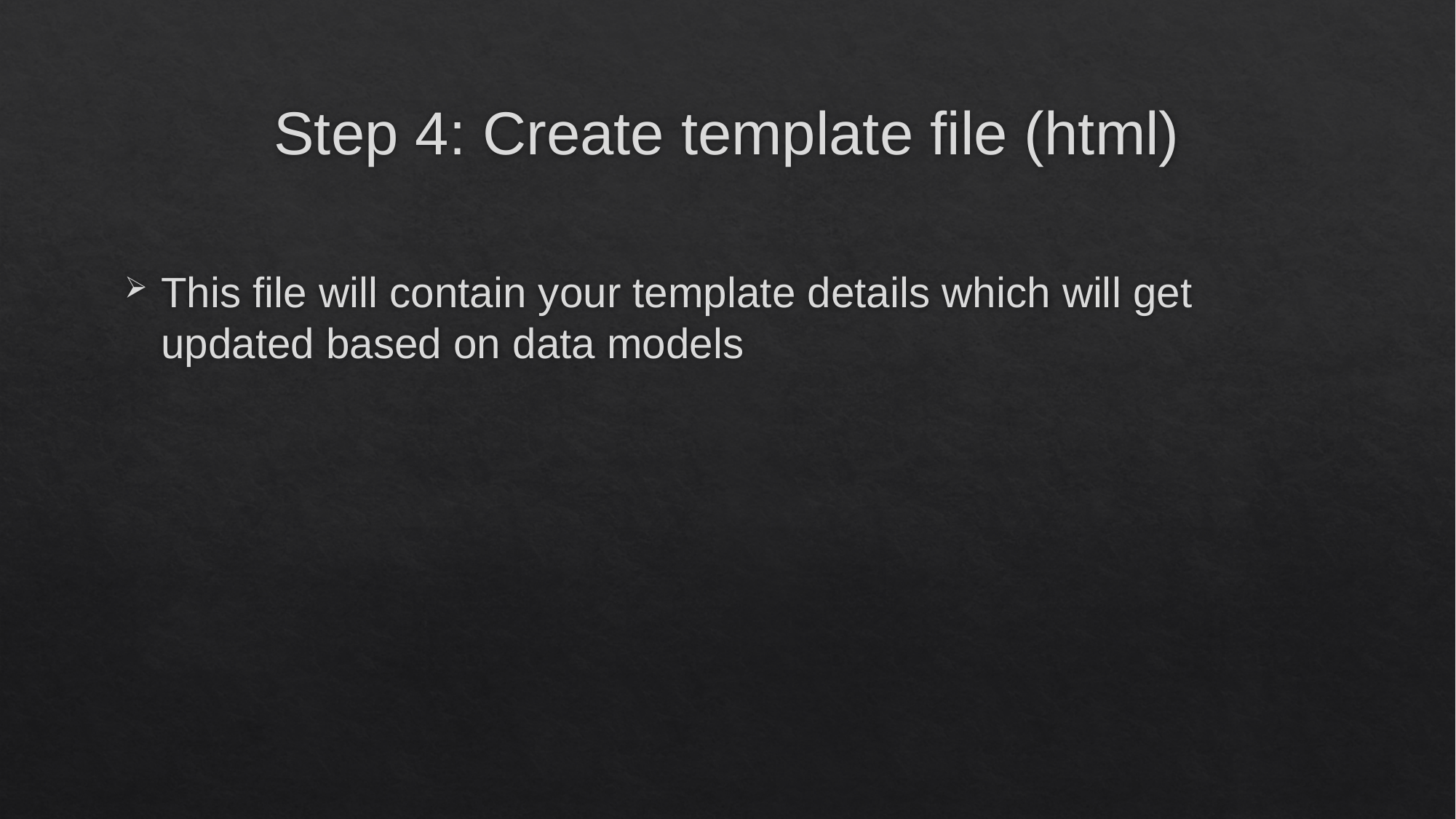

# Step 4: Create template file (html)
This file will contain your template details which will get updated based on data models